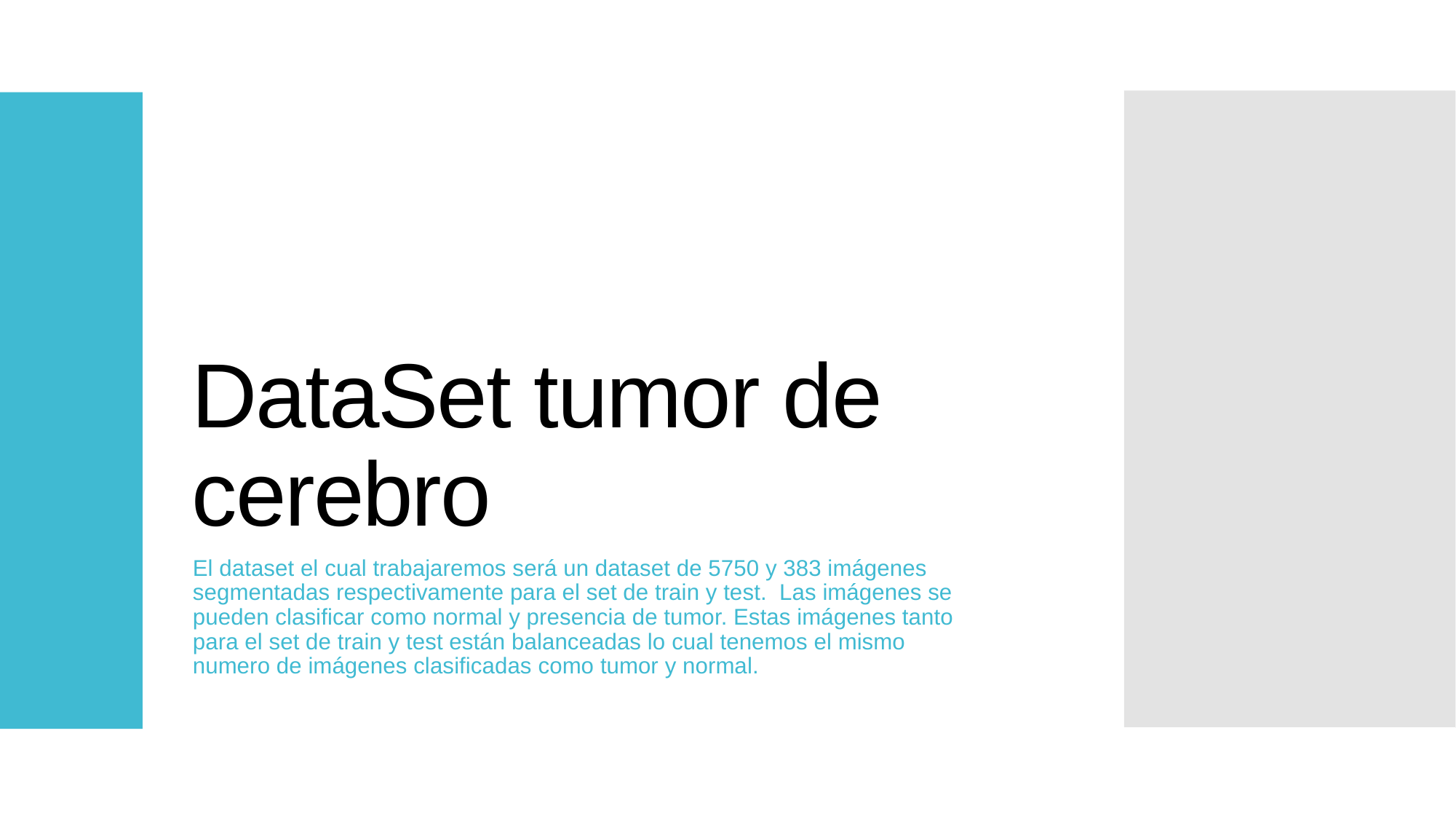

# DataSet tumor de cerebro
El dataset el cual trabajaremos será un dataset de 5750 y 383 imágenes segmentadas respectivamente para el set de train y test.  Las imágenes se pueden clasificar como normal y presencia de tumor. Estas imágenes tanto para el set de train y test están balanceadas lo cual tenemos el mismo numero de imágenes clasificadas como tumor y normal.